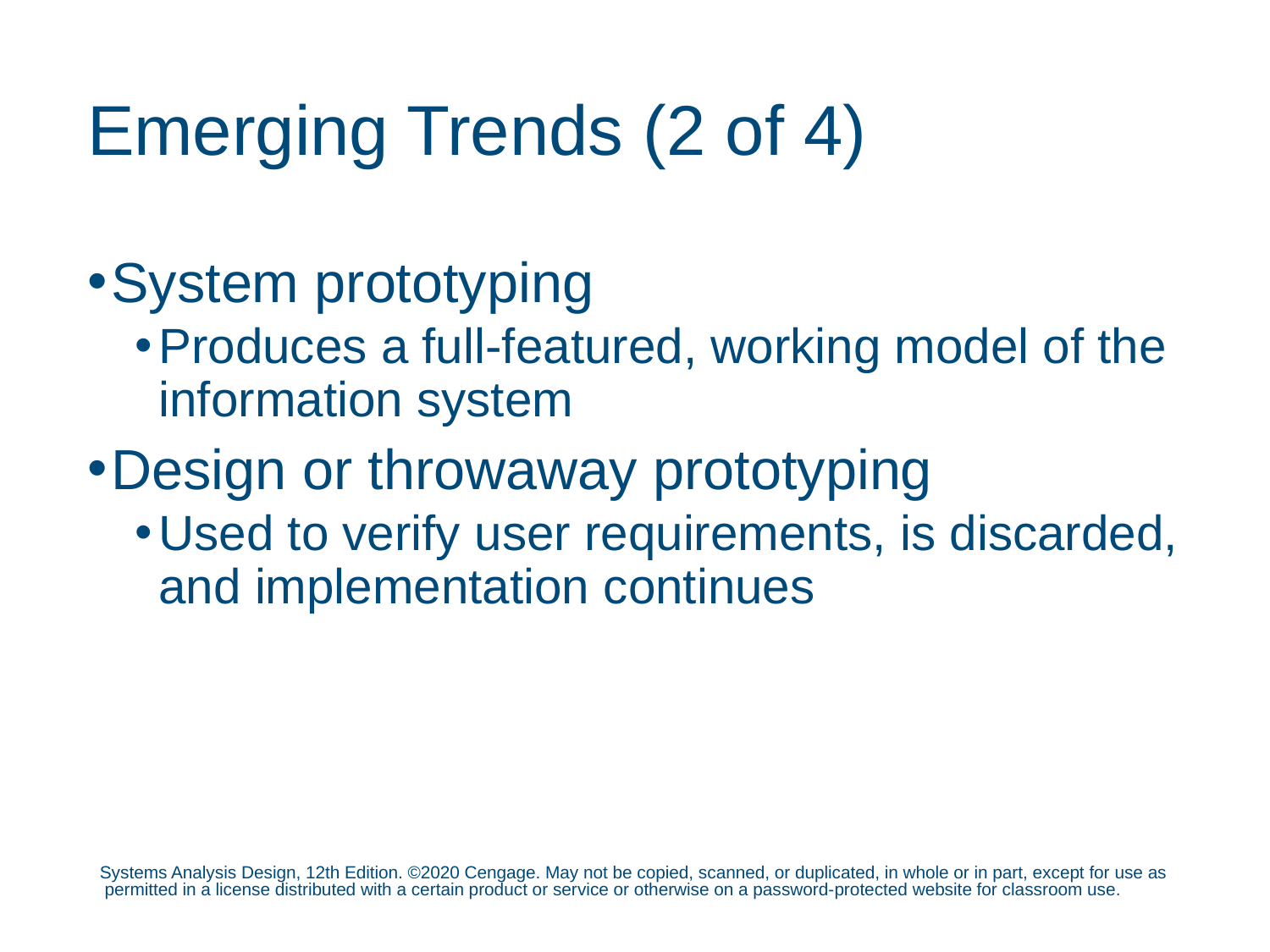

# Emerging Trends (2 of 4)
System prototyping
Produces a full-featured, working model of the information system
Design or throwaway prototyping
Used to verify user requirements, is discarded, and implementation continues

Systems Analysis Design, 12th Edition. ©2020 Cengage. May not be copied, scanned, or duplicated, in whole or in part, except for use as permitted in a license distributed with a certain product or service or otherwise on a password-protected website for classroom use.